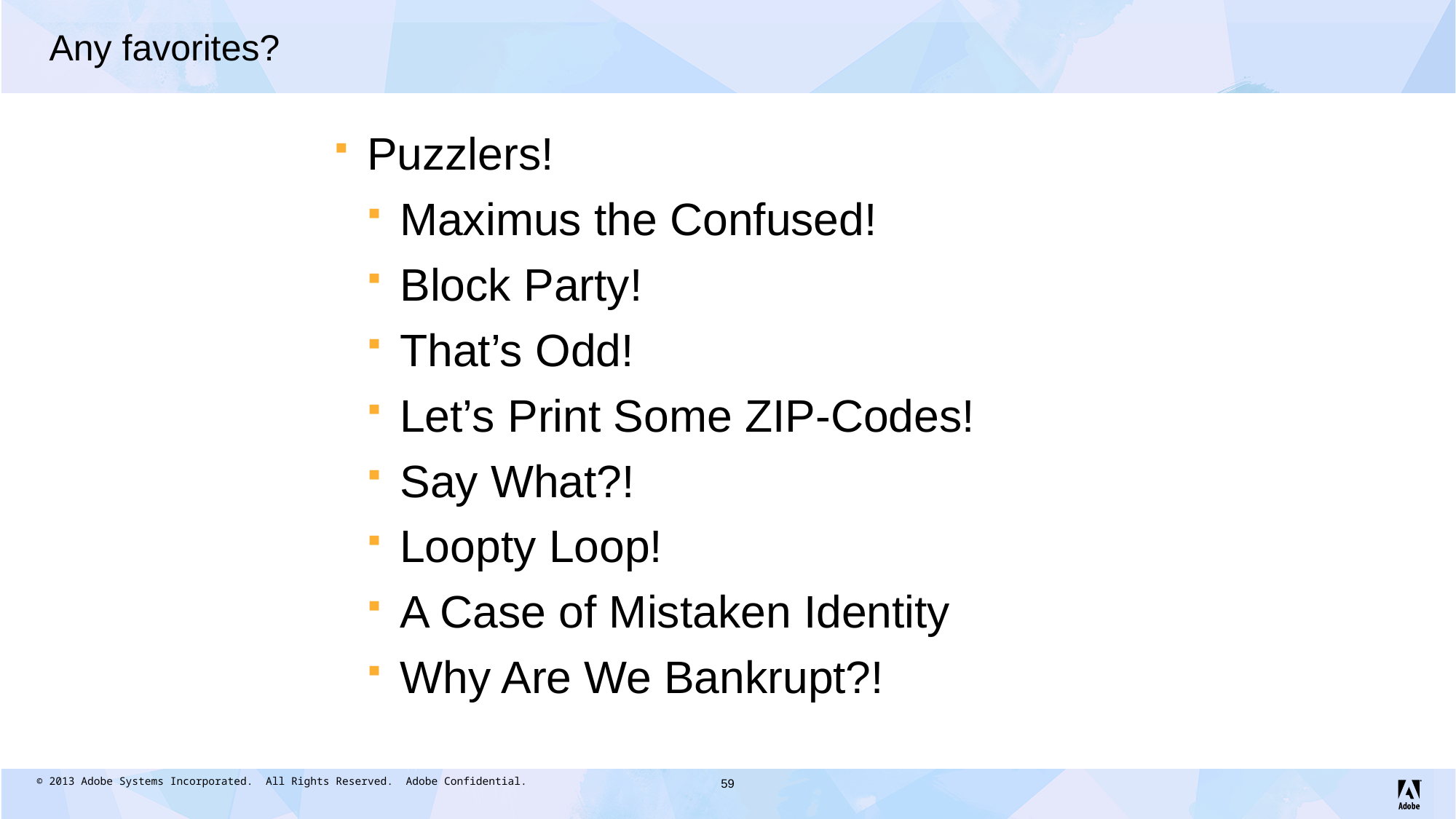

# Any favorites?
Puzzlers!
Maximus the Confused!
Block Party!
That’s Odd!
Let’s Print Some ZIP-Codes!
Say What?!
Loopty Loop!
A Case of Mistaken Identity
Why Are We Bankrupt?!
59